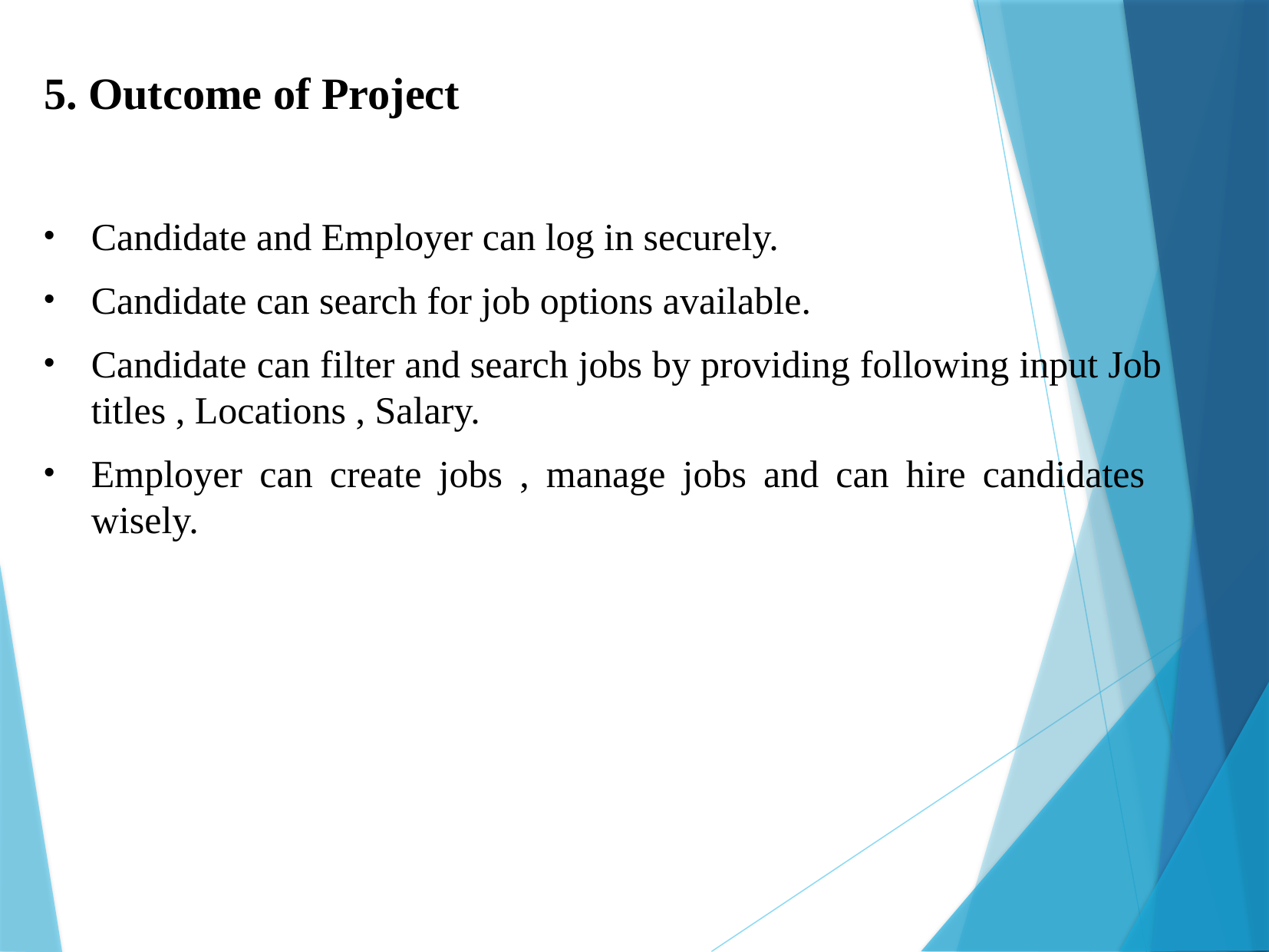

# 5. Outcome of Project
Candidate and Employer can log in securely.
Candidate can search for job options available.
Candidate can filter and search jobs by providing following input Job titles , Locations , Salary.
Employer can create jobs , manage jobs and can hire candidates  wisely.